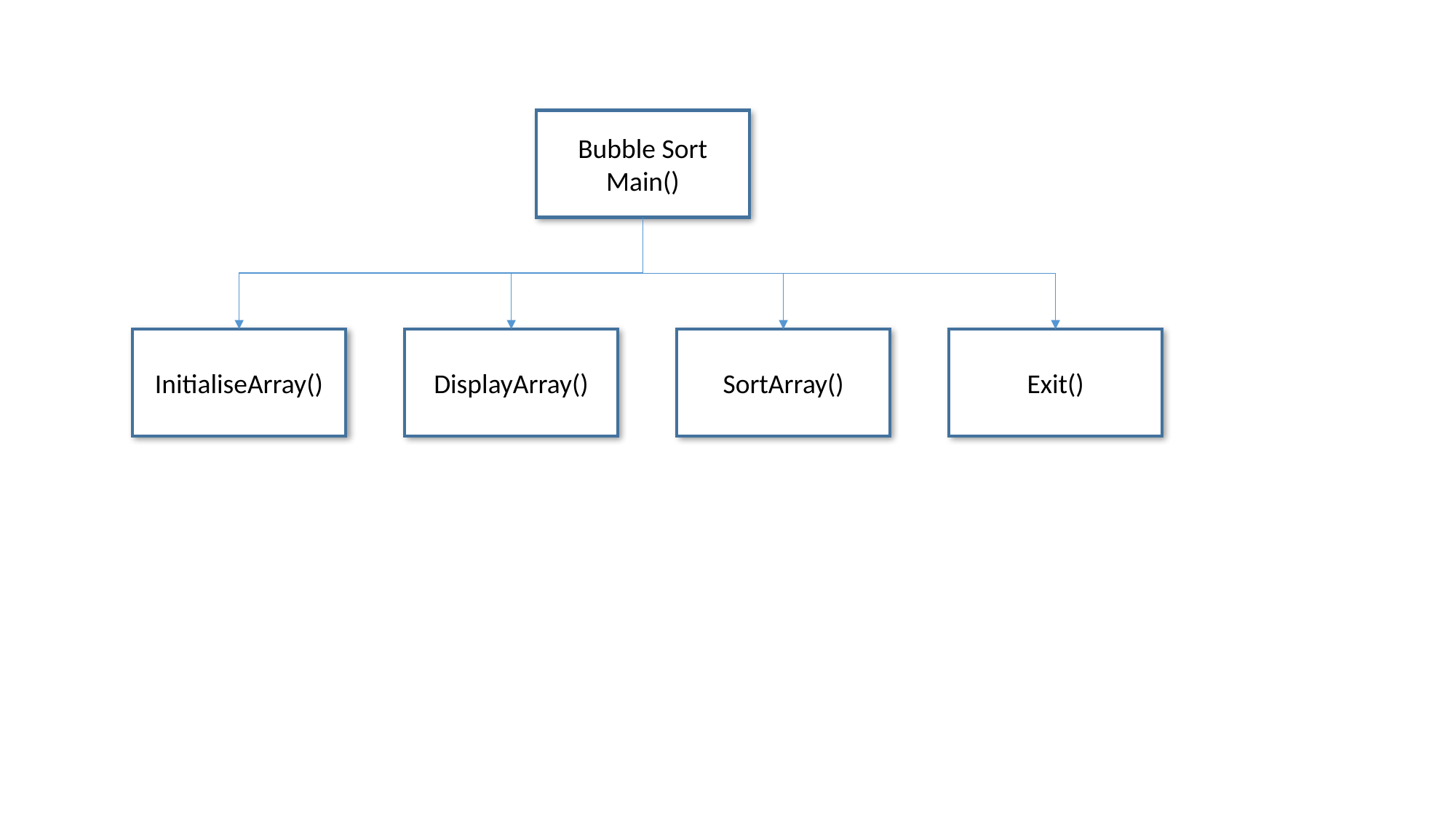

Bubble Sort Main()

InitialiseArray()
DisplayArray()
SortArray()
Exit()